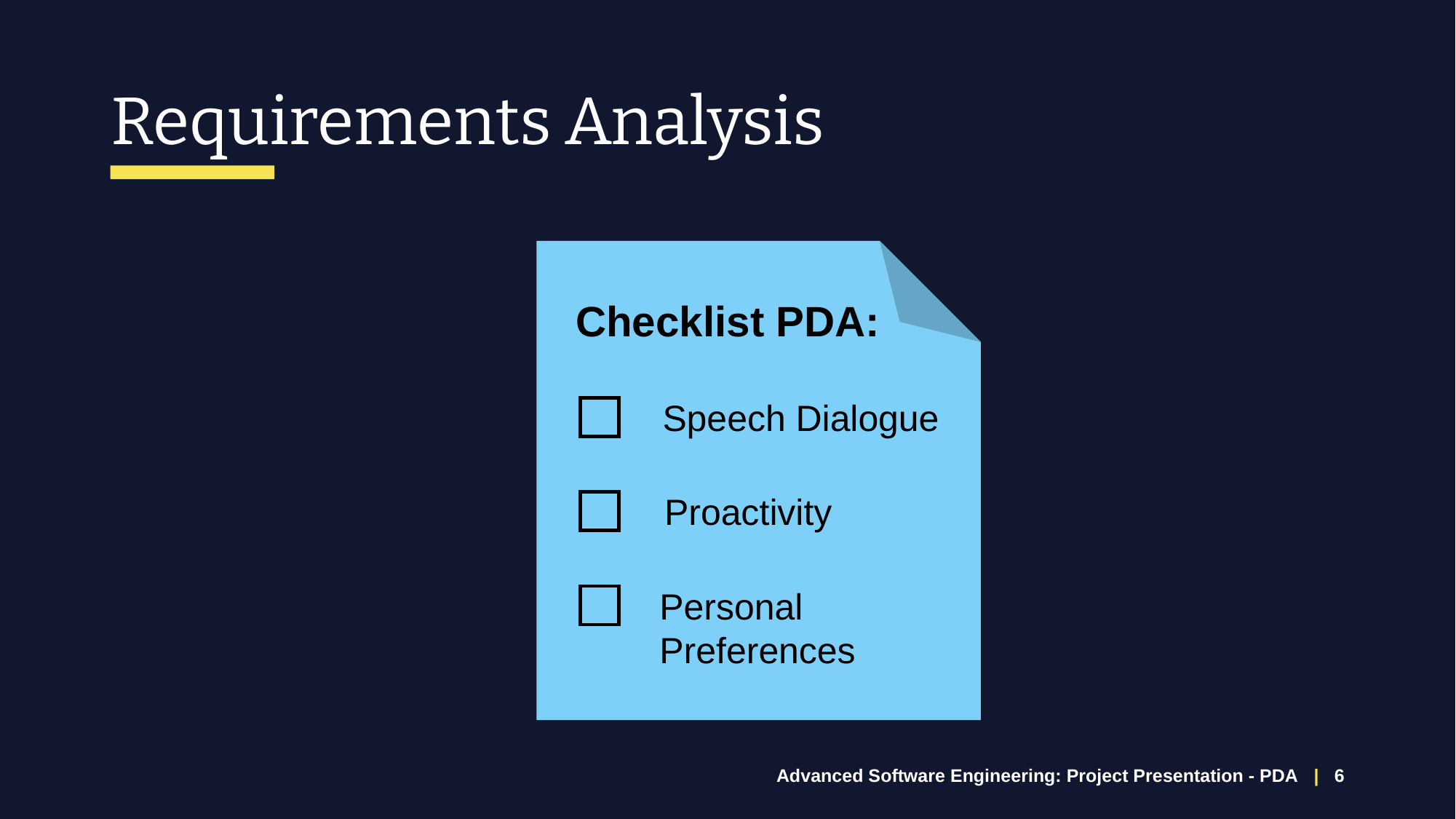

Requirements Analysis

Checklist PDA:
Speech Dialogue

Proactivity

Personal
Preferences

Advanced Software Engineering: Project Presentation - PDA   |   6